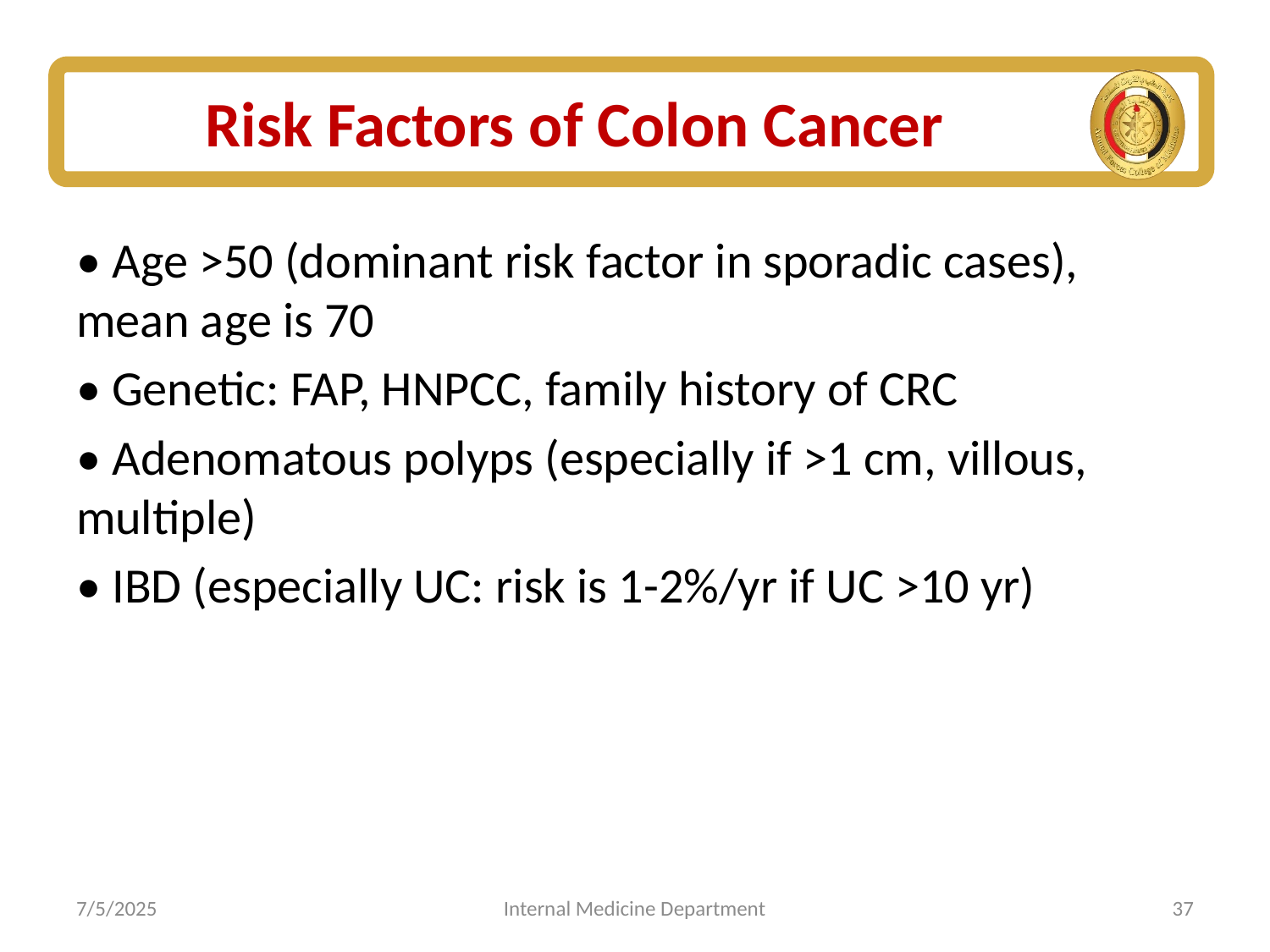

# Risk Factors of Colon Cancer
• Age >50 (dominant risk factor in sporadic cases), mean age is 70
• Genetic: FAP, HNPCC, family history of CRC
• Adenomatous polyps (especially if >1 cm, villous, multiple)
• IBD (especially UC: risk is 1-2%/yr if UC >10 yr)
7/5/2025
Internal Medicine Department
37